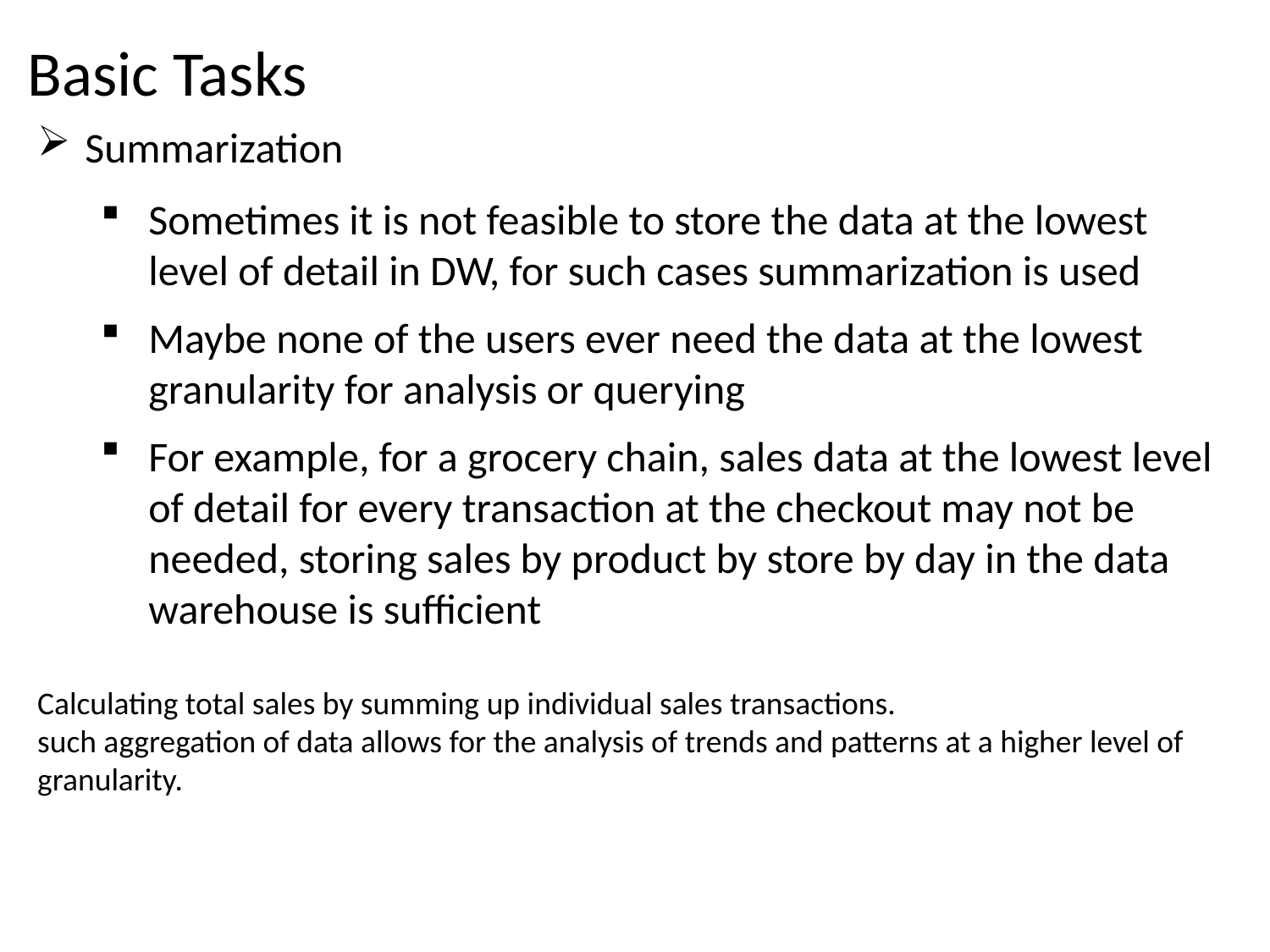

Basic Tasks
Summarization

Sometimes it is not feasible to store the data at the lowest level of detail in DW, for such cases summarization is used

Maybe none of the users ever need the data at the lowest granularity for analysis or querying

For example, for a grocery chain, sales data at the lowest level of detail for every transaction at the checkout may not be needed, storing sales by product by store by day in the data warehouse is sufficient

Calculating total sales by summing up individual sales transactions.
such aggregation of data allows for the analysis of trends and patterns at a higher level of granularity.